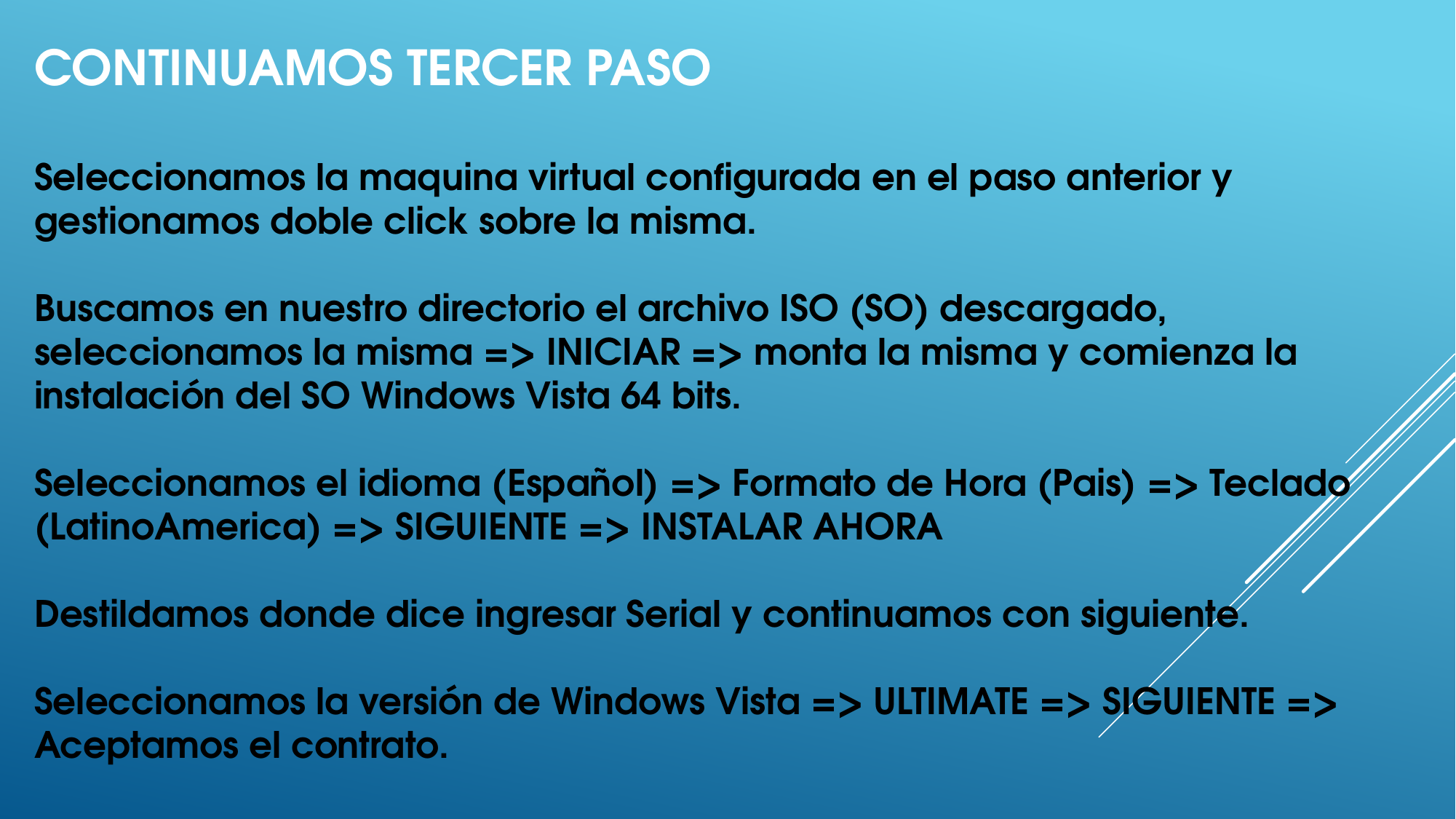

CONTINUAMOS TERCER PASO

Seleccionamos la maquina virtual configurada en el paso anterior y gestionamos doble click sobre la misma.

Buscamos en nuestro directorio el archivo ISO (SO) descargado, seleccionamos la misma => INICIAR => monta la misma y comienza la instalación del SO Windows Vista 64 bits.

Seleccionamos el idioma (Español) => Formato de Hora (Pais) => Teclado (LatinoAmerica) => SIGUIENTE => INSTALAR AHORA

Destildamos donde dice ingresar Serial y continuamos con siguiente.

Seleccionamos la versión de Windows Vista => ULTIMATE => SIGUIENTE => Aceptamos el contrato.